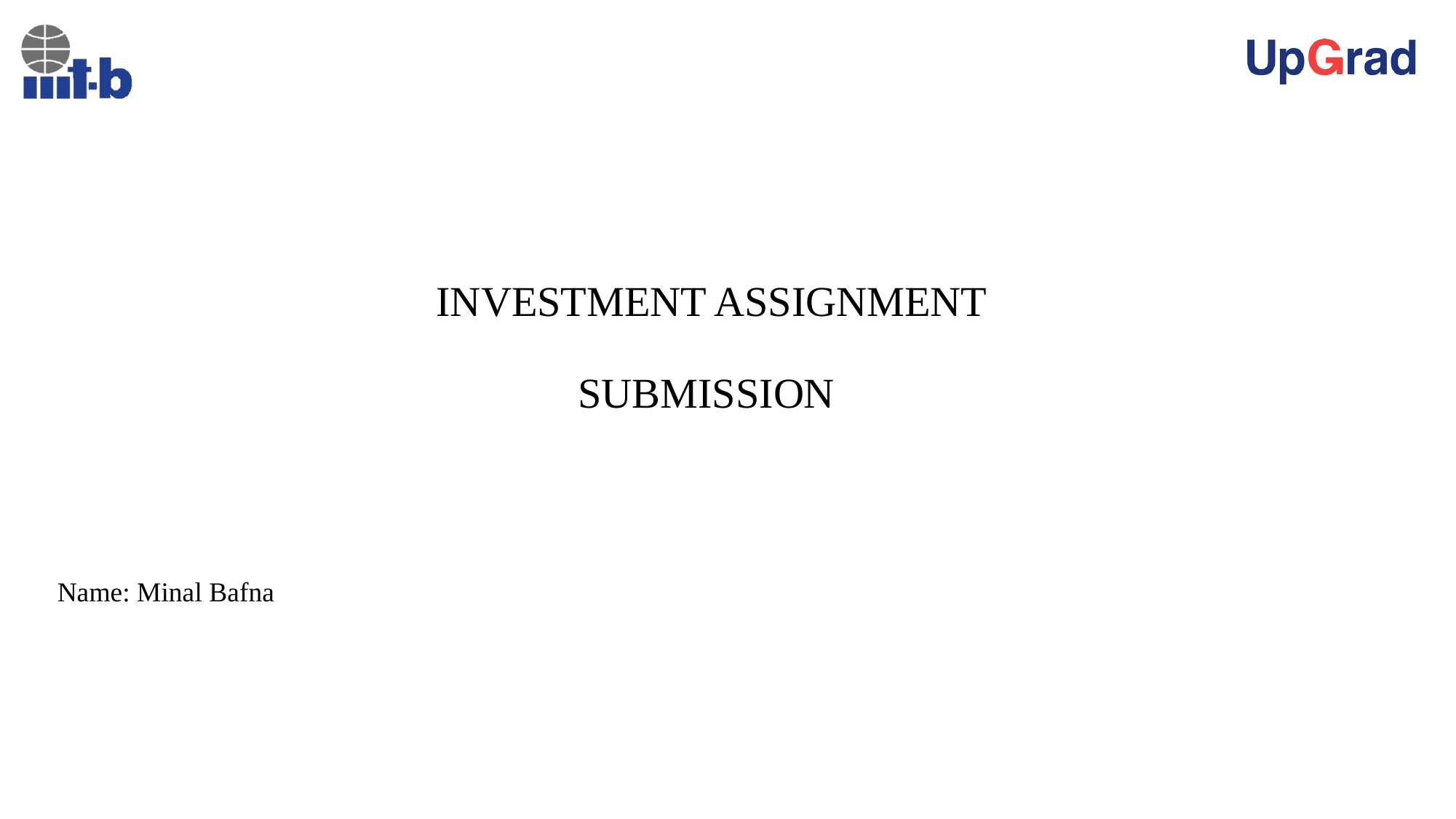

# INVESTMENT ASSIGNMENT SUBMISSION
Name: Minal Bafna